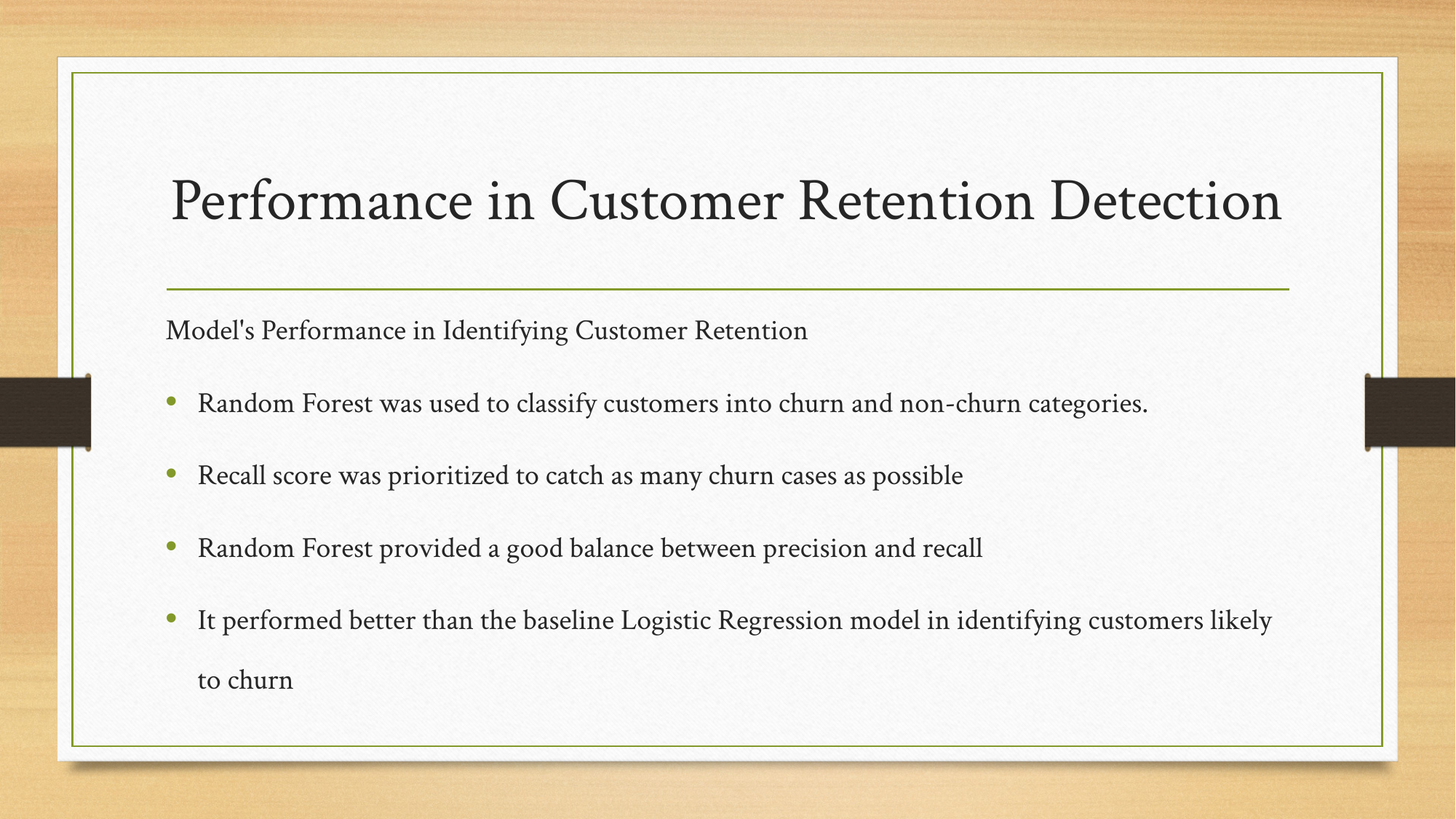

# Performance in Customer Retention Detection
Model's Performance in Identifying Customer Retention
Random Forest was used to classify customers into churn and non-churn categories.
Recall score was prioritized to catch as many churn cases as possible
Random Forest provided a good balance between precision and recall
It performed better than the baseline Logistic Regression model in identifying customers likely to churn